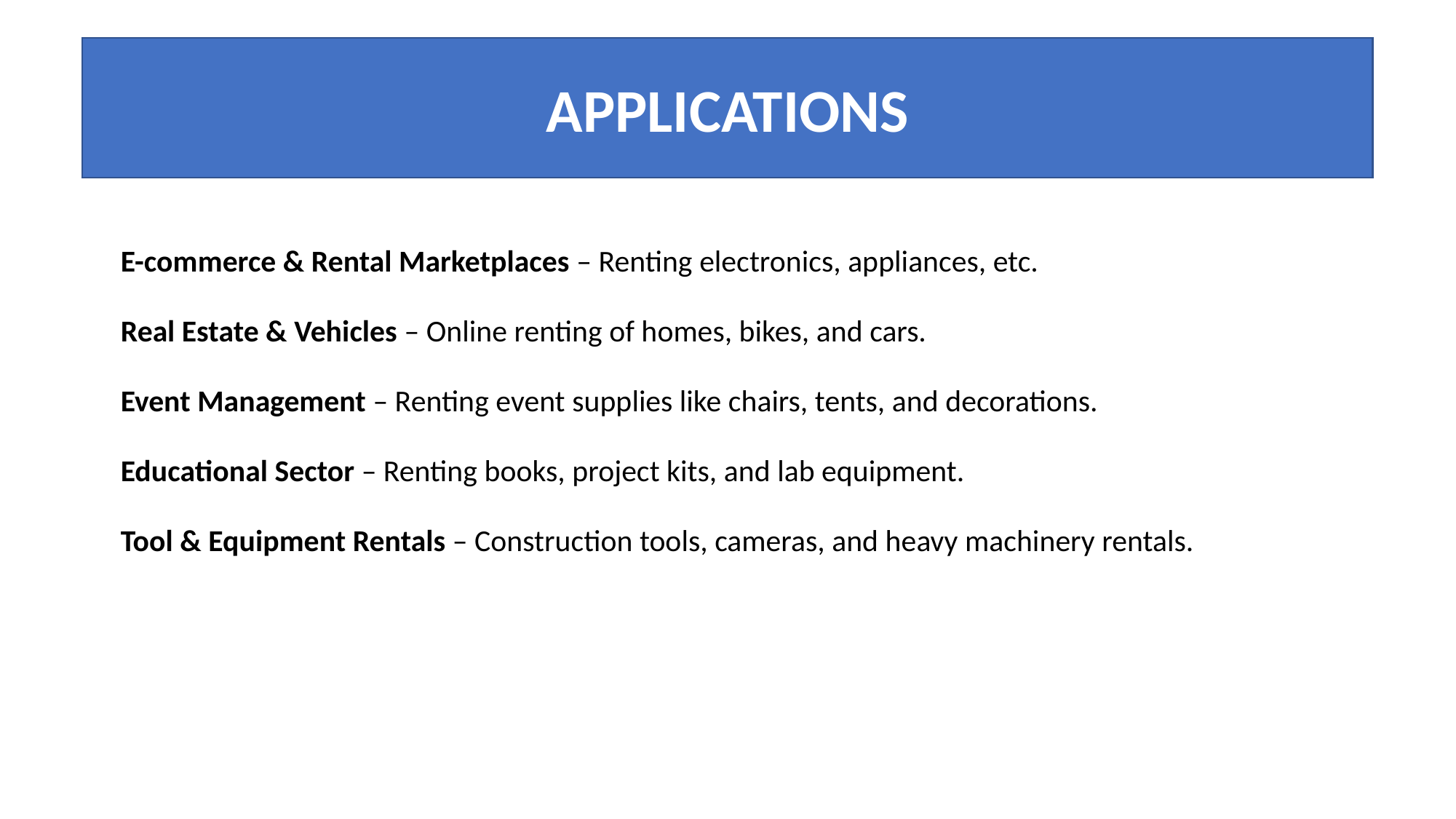

APPLICATIONS
E-commerce & Rental Marketplaces – Renting electronics, appliances, etc.
Real Estate & Vehicles – Online renting of homes, bikes, and cars.
Event Management – Renting event supplies like chairs, tents, and decorations.
Educational Sector – Renting books, project kits, and lab equipment.
Tool & Equipment Rentals – Construction tools, cameras, and heavy machinery rentals.